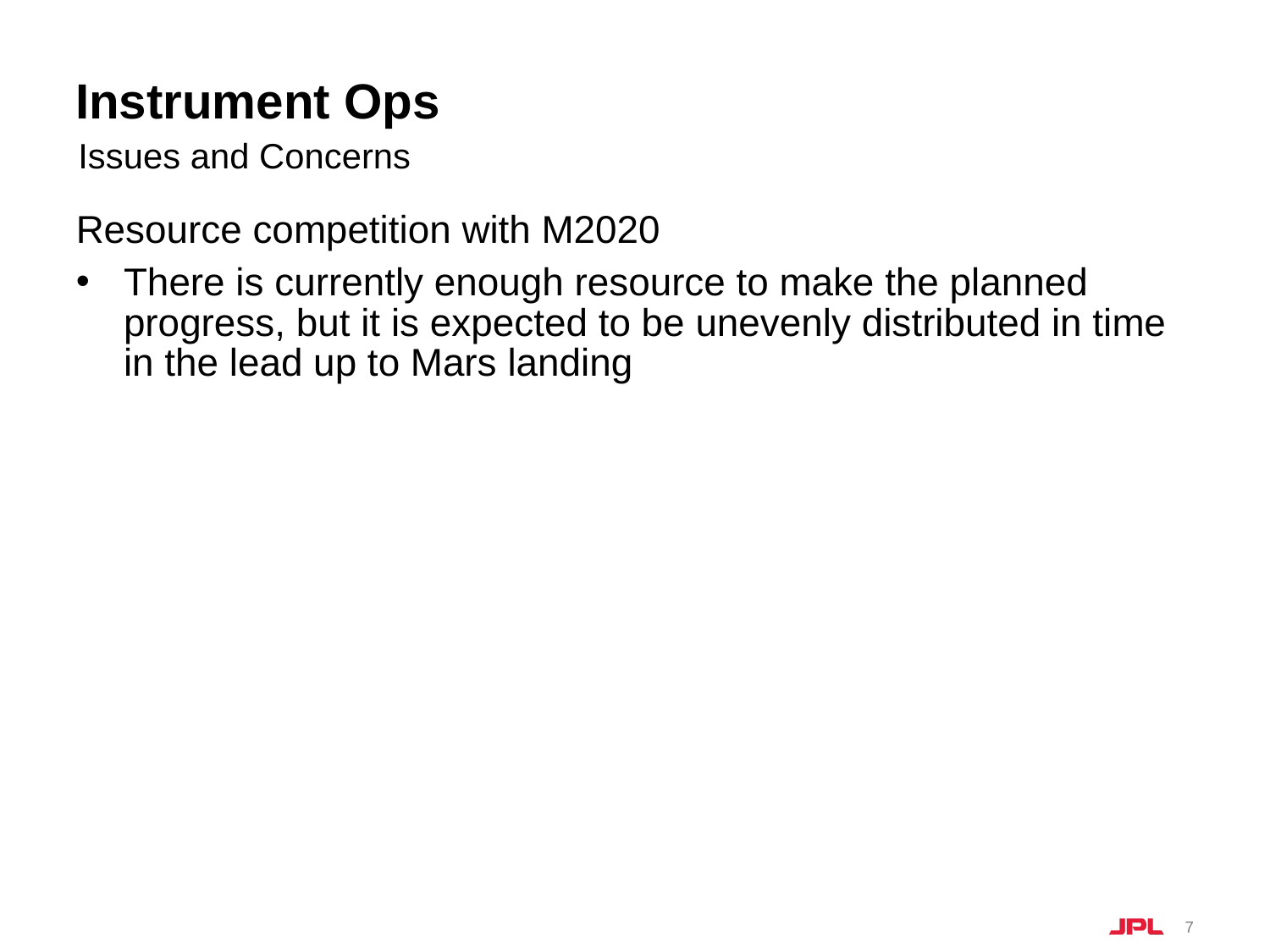

# Instrument Ops
Issues and Concerns
Resource competition with M2020
There is currently enough resource to make the planned progress, but it is expected to be unevenly distributed in time in the lead up to Mars landing
7